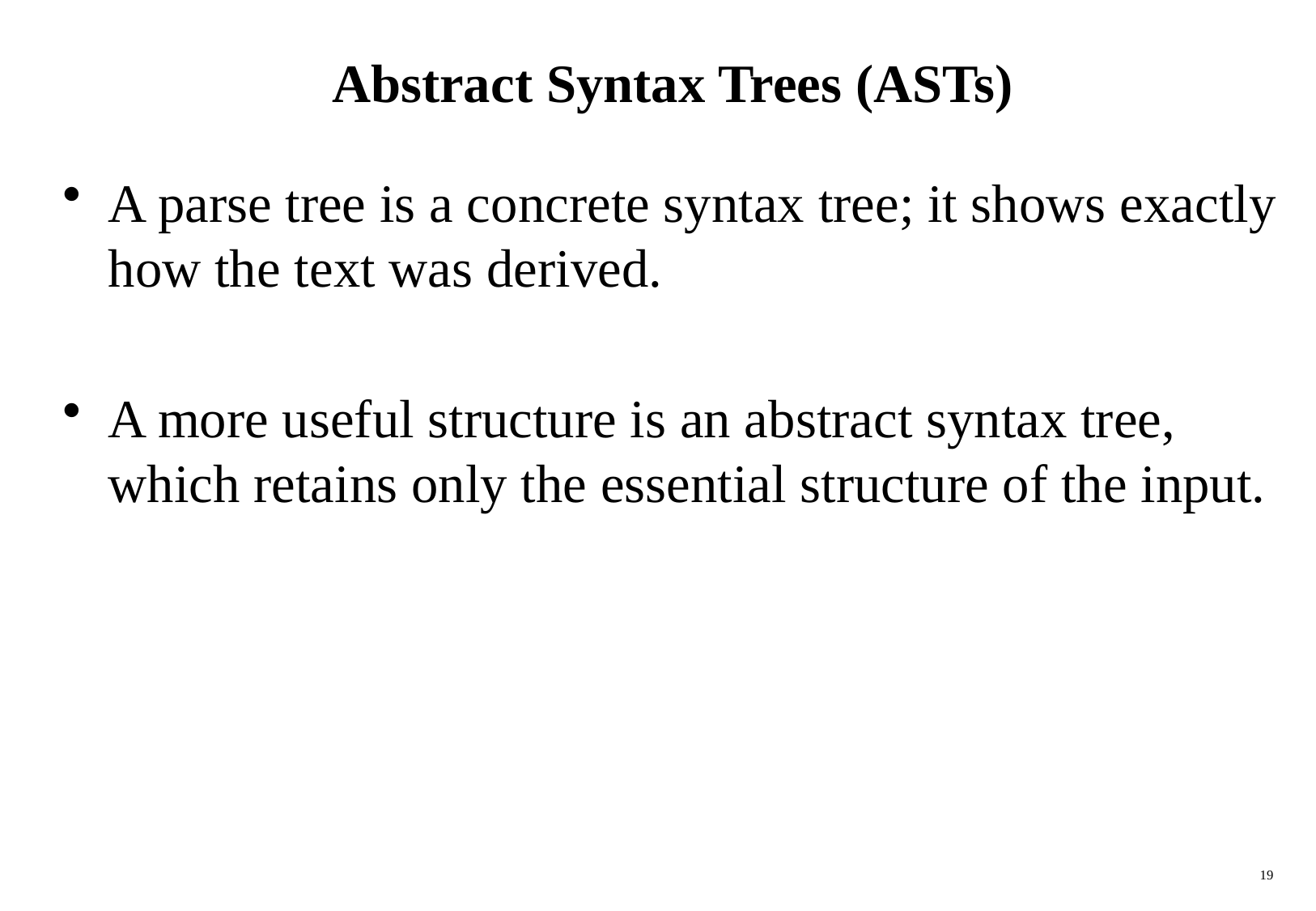

# Abstract Syntax Trees (ASTs)
A parse tree is a concrete syntax tree; it shows exactly how the text was derived.

A more useful structure is an abstract syntax tree, which retains only the essential structure of the input.
19